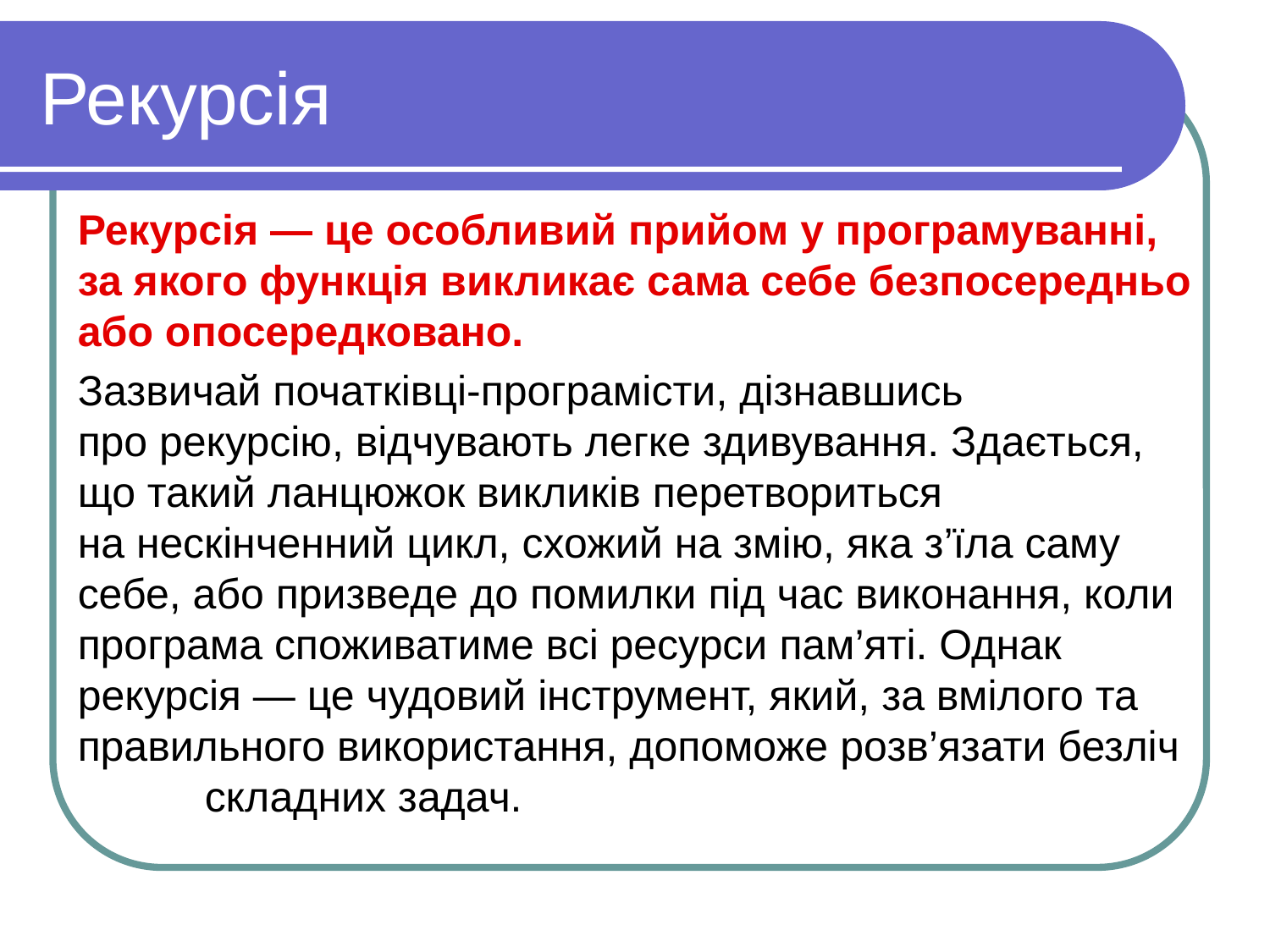

# Рекурсія
Рекурсія — це особливий прийом у програмуванні, за якого функція викликає сама себе безпосередньо або опосередковано.
Зазвичай початківці-програмісти, дізнавшись              про рекурсію, відчувають легке здивування. Здається, що такий ланцюжок викликів перетвориться                  на нескінченний цикл, схожий на змію, яка з’їла саму себе, або призведе до помилки під час виконання, коли програма споживатиме всі ресурси пам’яті. Однак рекурсія — це чудовий інструмент, який, за вмілого та правильного використання, допоможе розв’язати безліч 	складних задач.